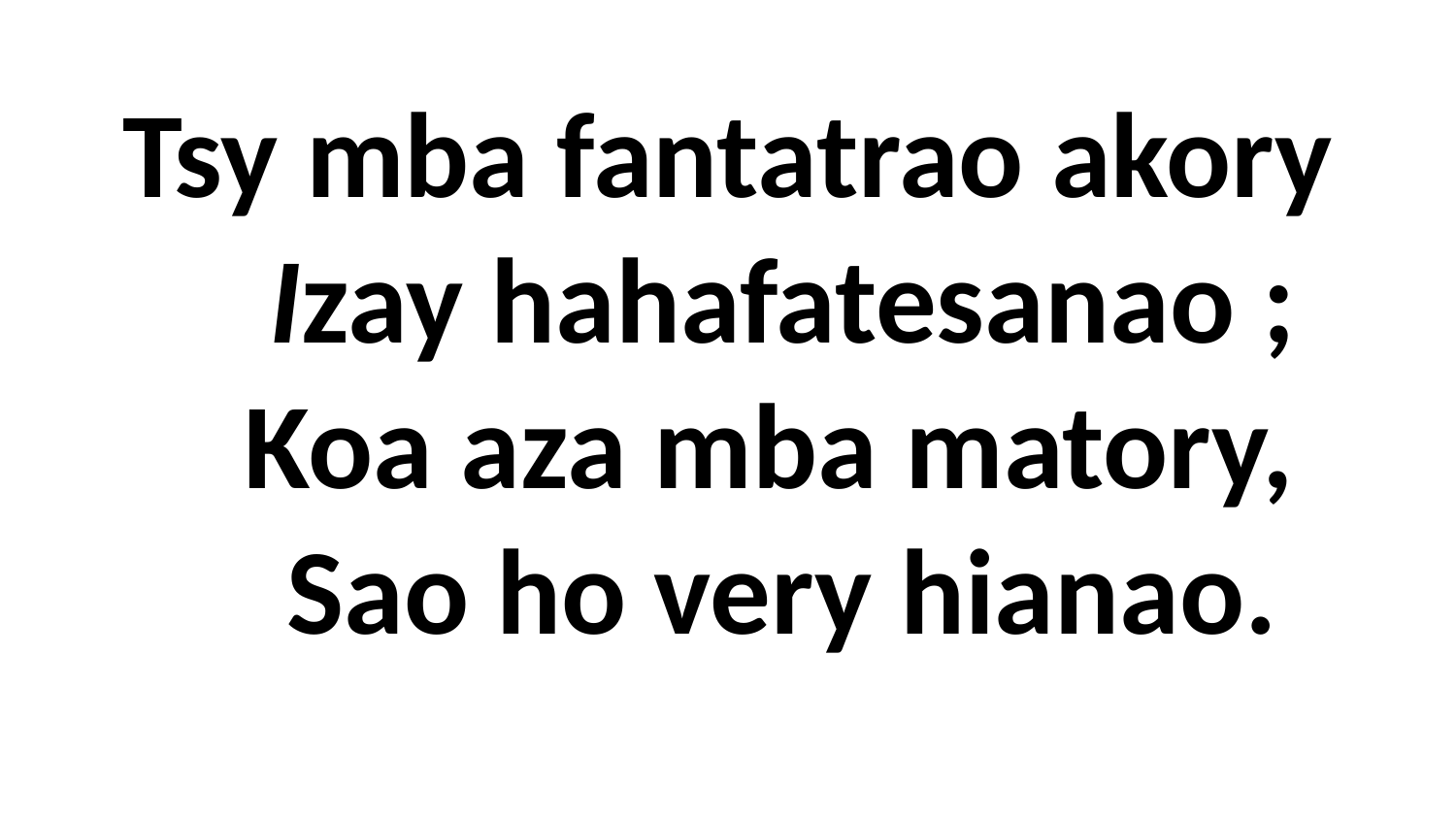

# Tsy mba fantatrao akory Izay hahafatesanao ; Koa aza mba matory, Sao ho very hianao.